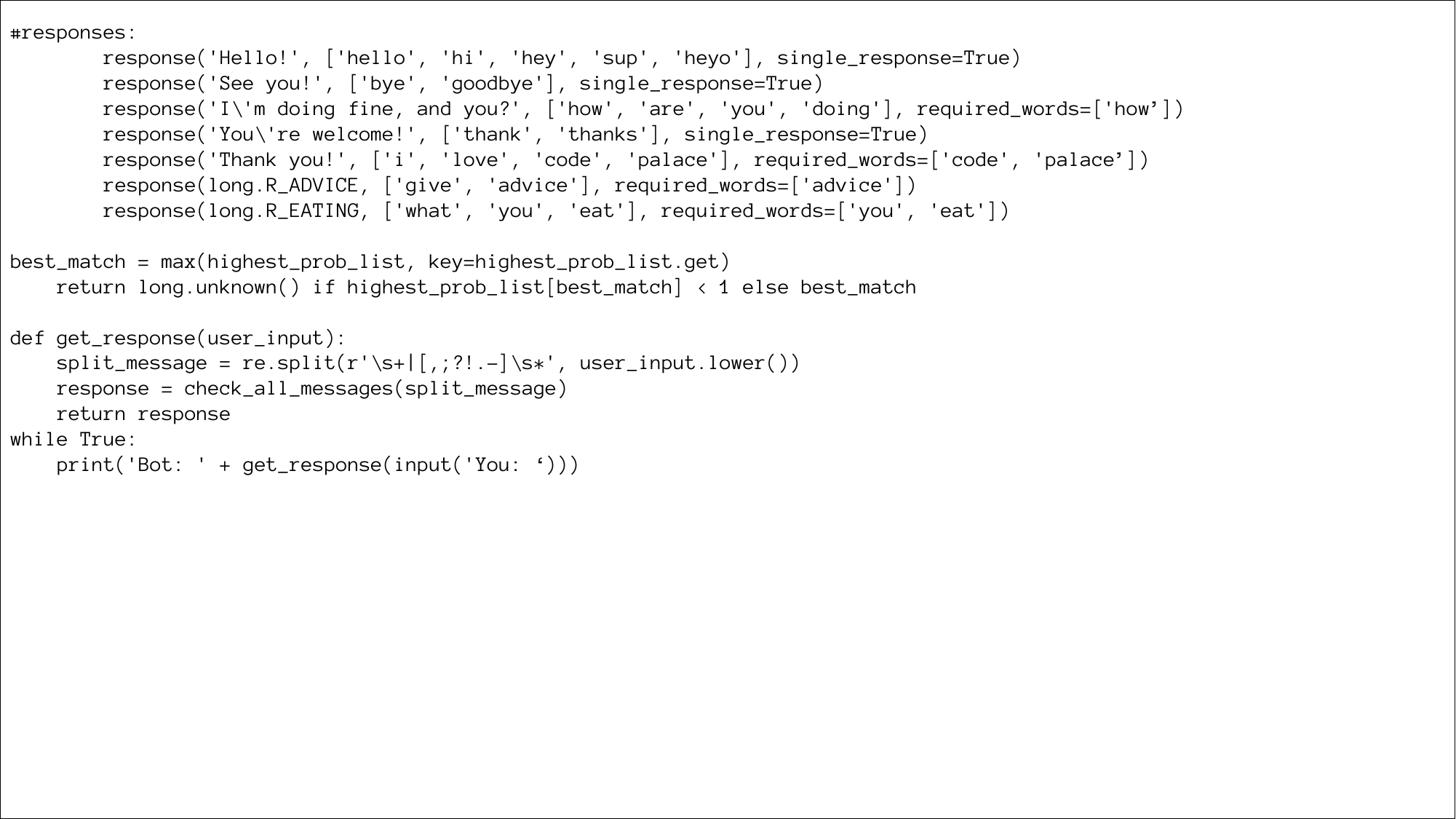

#responses:
        response('Hello!', ['hello', 'hi', 'hey', 'sup', 'heyo'], single_response=True)
        response('See you!', ['bye', 'goodbye'], single_response=True)
        response('I\'m doing fine, and you?', ['how', 'are', 'you', 'doing'], required_words=['how’])
        response('You\'re welcome!', ['thank', 'thanks'], single_response=True)
        response('Thank you!', ['i', 'love', 'code', 'palace'], required_words=['code', 'palace’])
        response(long.R_ADVICE, ['give', 'advice'], required_words=['advice'])
        response(long.R_EATING, ['what', 'you', 'eat'], required_words=['you', 'eat'])
best_match = max(highest_prob_list, key=highest_prob_list.get)
    return long.unknown() if highest_prob_list[best_match] < 1 else best_match

def get_response(user_input):
    split_message = re.split(r'\s+|[,;?!.-]\s*', user_input.lower())
    response = check_all_messages(split_message)
    return response
while True:
    print('Bot: ' + get_response(input('You: ‘)))